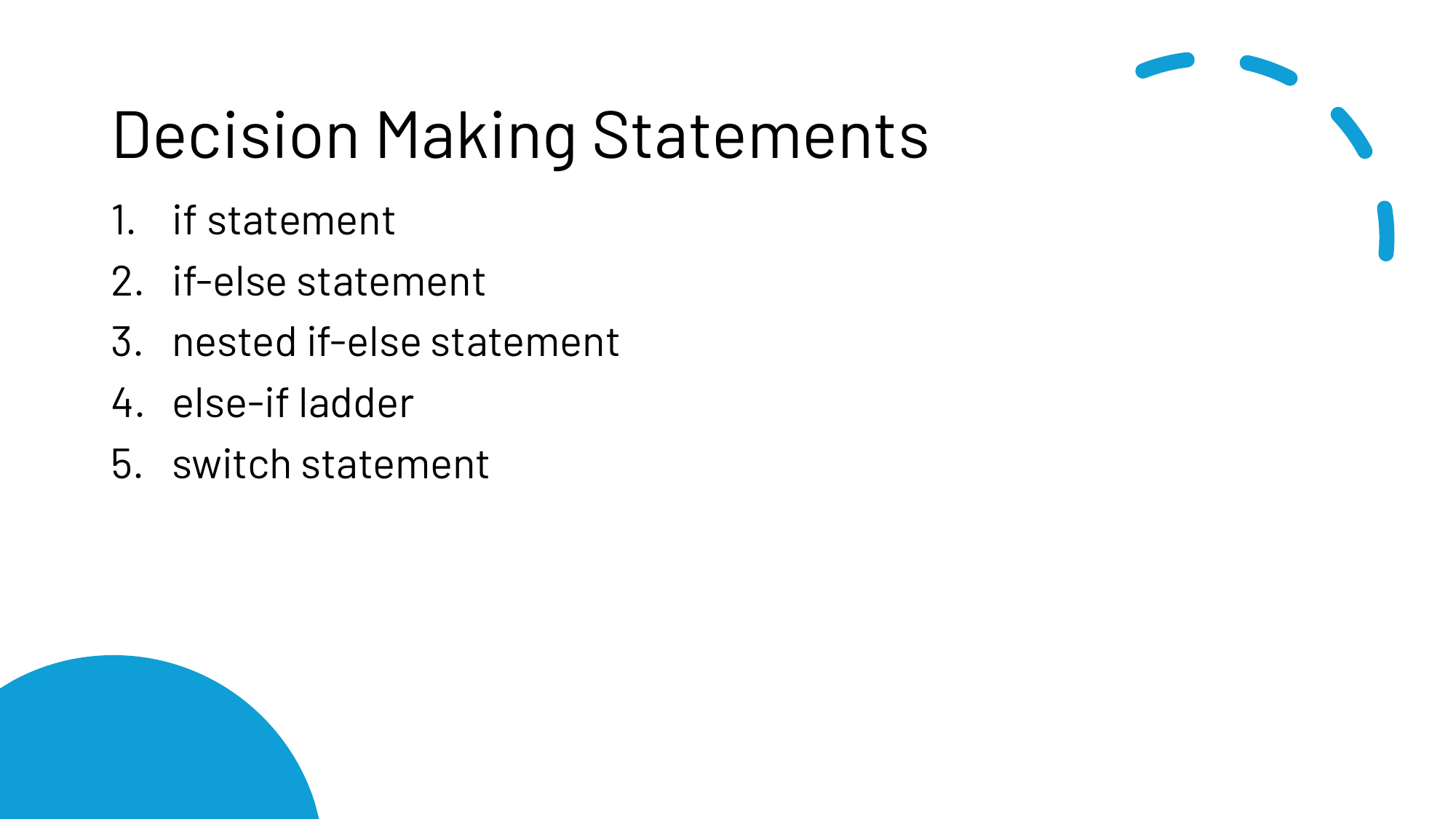

# Decision Making Statements

if statement
if-else statement
nested if-else statement
else-if ladder
switch statement